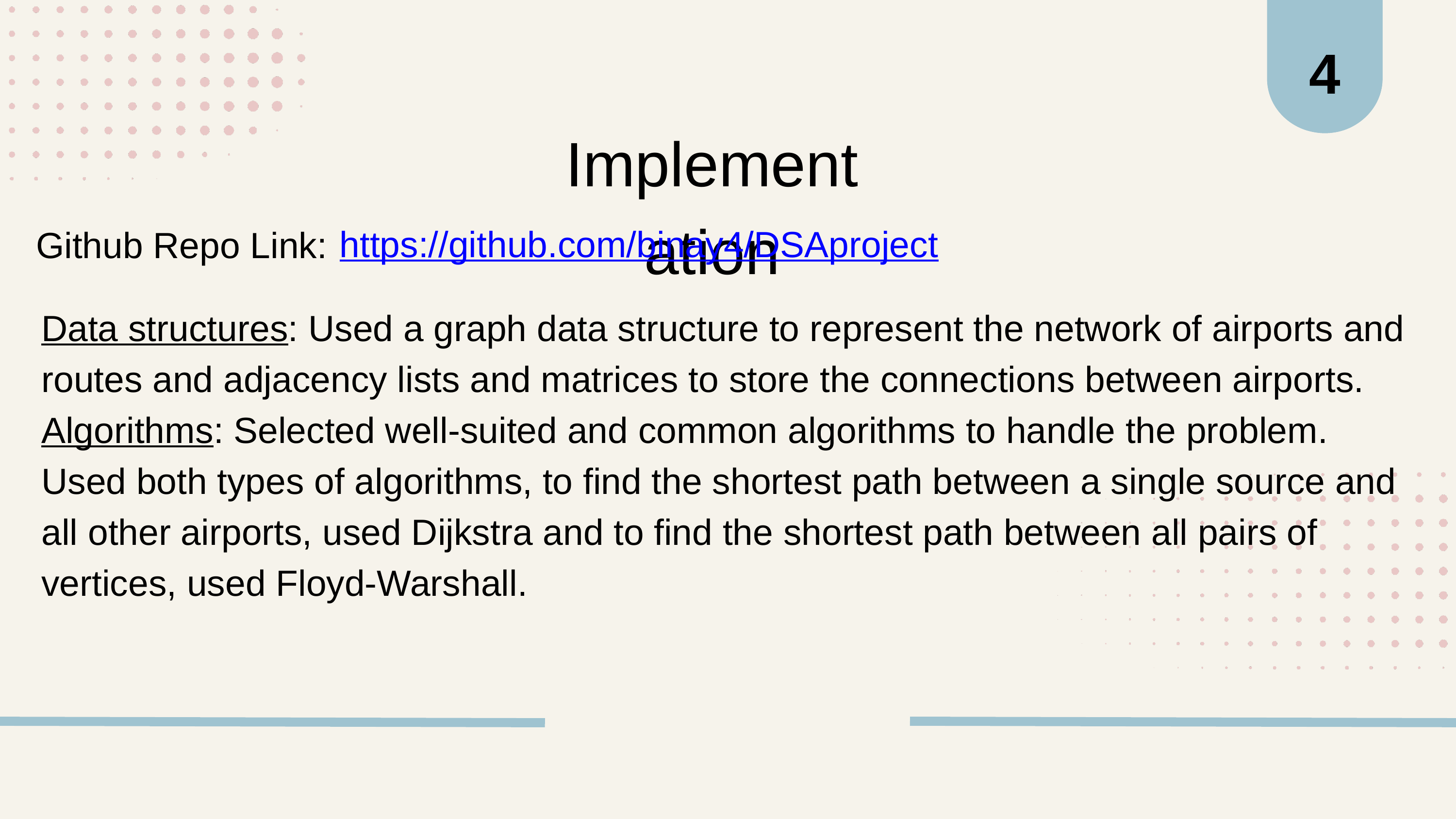

4

 Implementation
https://github.com/binay4/DSAproject
Github Repo Link:
Data structures: Used a graph data structure to represent the network of airports and routes and adjacency lists and matrices to store the connections between airports.
Algorithms: Selected well-suited and common algorithms to handle the problem.
Used both types of algorithms, to find the shortest path between a single source and all other airports, used Dijkstra and to find the shortest path between all pairs of vertices, used Floyd-Warshall.